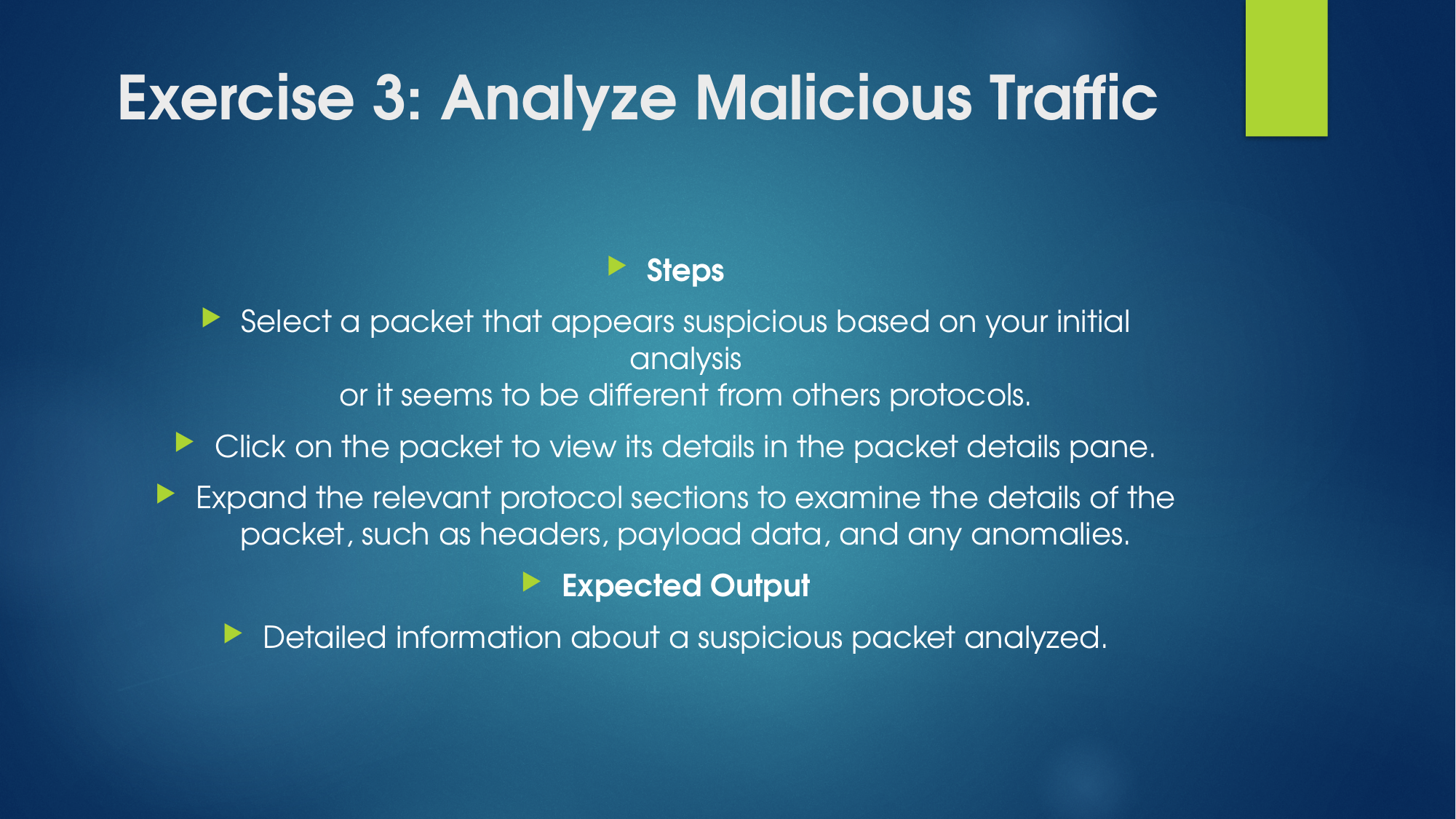

# Exercise 3: Analyze Malicious Traffic
Steps
Select a packet that appears suspicious based on your initial analysis
or it seems to be different from others protocols.
Click on the packet to view its details in the packet details pane.
Expand the relevant protocol sections to examine the details of the packet, such as headers, payload data, and any anomalies.
Expected Output
Detailed information about a suspicious packet analyzed.